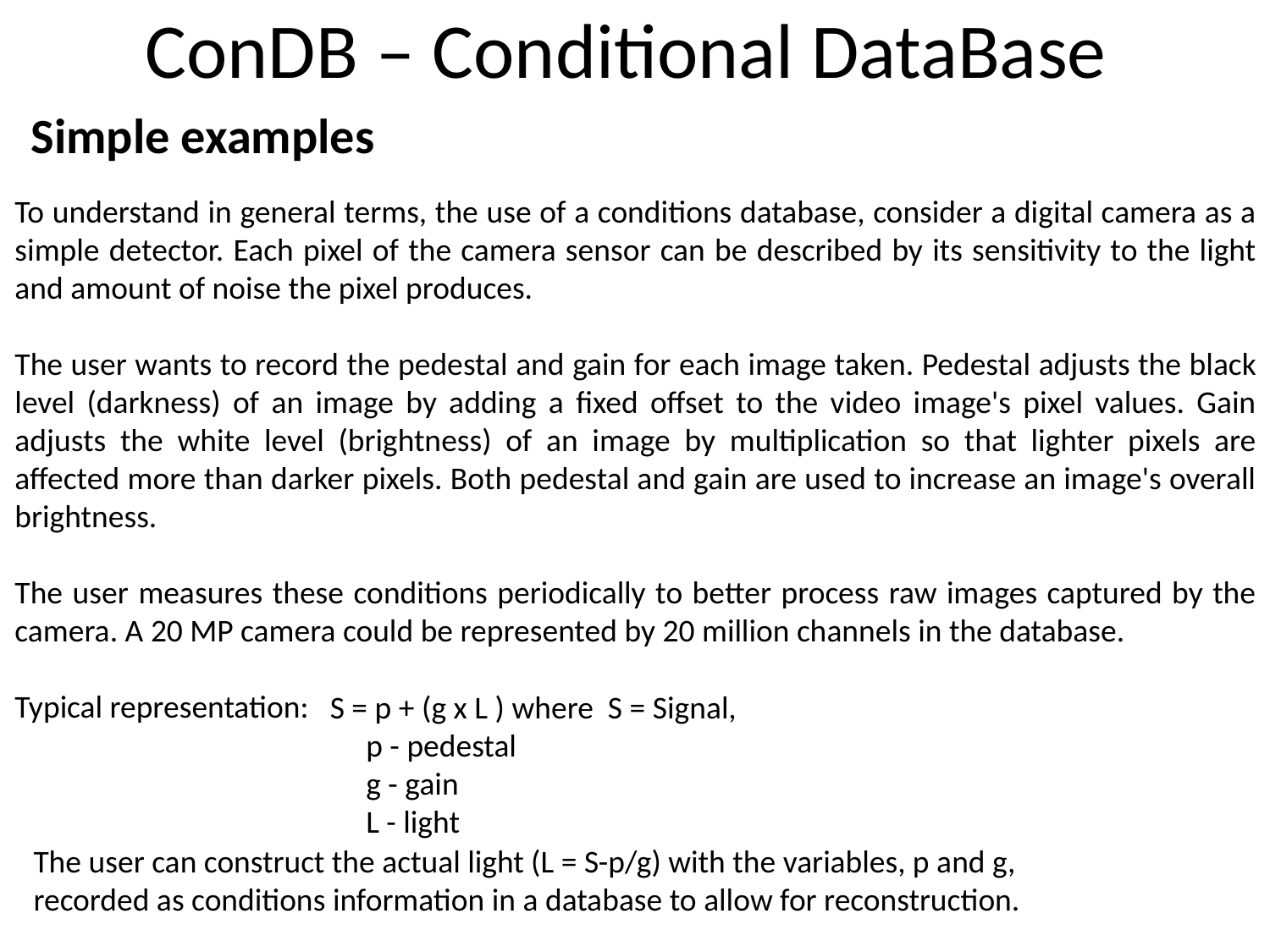

# ConDB – Conditional DataBase
Simple examples

To understand in general terms, the use of a conditions database, consider a digital camera as a simple detector. Each pixel of the camera sensor can be described by its sensitivity to the light and amount of noise the pixel produces.

The user wants to record the pedestal and gain for each image taken. Pedestal adjusts the black level (darkness) of an image by adding a fixed offset to the video image's pixel values. Gain adjusts the white level (brightness) of an image by multiplication so that lighter pixels are affected more than darker pixels. Both pedestal and gain are used to increase an image's overall brightness.

The user measures these conditions periodically to better process raw images captured by the camera. A 20 MP camera could be represented by 20 million channels in the database.

Typical representation:
S = p + (g x L ) where  S = Signal,
     p - pedestal
     g - gain
     L - light
The user can construct the actual light (L = S-p/g) with the variables, p and g, recorded as conditions information in a database to allow for reconstruction.